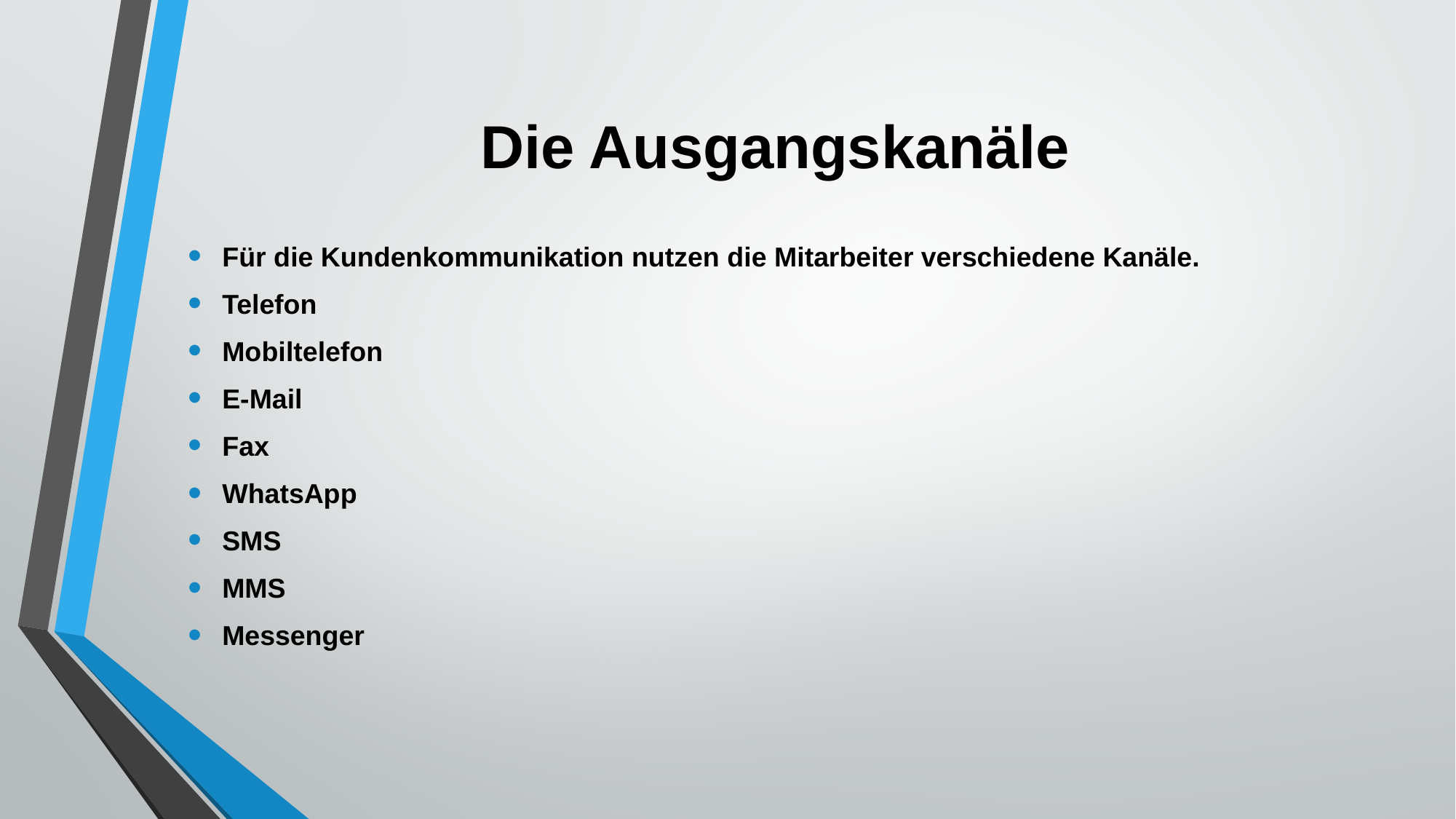

# Die Ausgangskanäle
Für die Kundenkommunikation nutzen die Mitarbeiter verschiedene Kanäle.
Telefon
Mobiltelefon
E-Mail
Fax
WhatsApp
SMS
MMS
Messenger